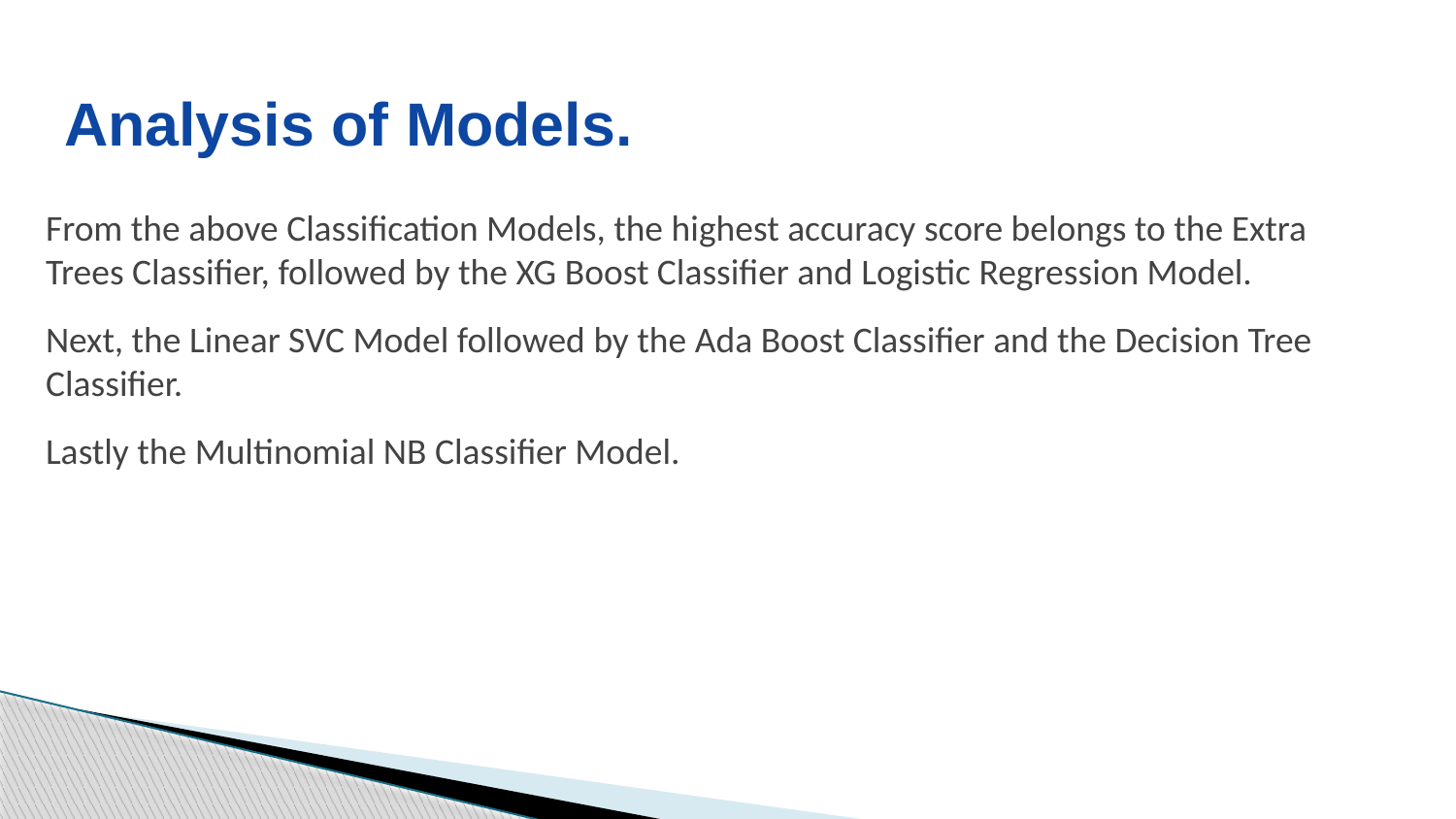

# Analysis of Models.
From the above Classification Models, the highest accuracy score belongs to the Extra Trees Classifier, followed by the XG Boost Classifier and Logistic Regression Model.
Next, the Linear SVC Model followed by the Ada Boost Classifier and the Decision Tree Classifier.
Lastly the Multinomial NB Classifier Model.